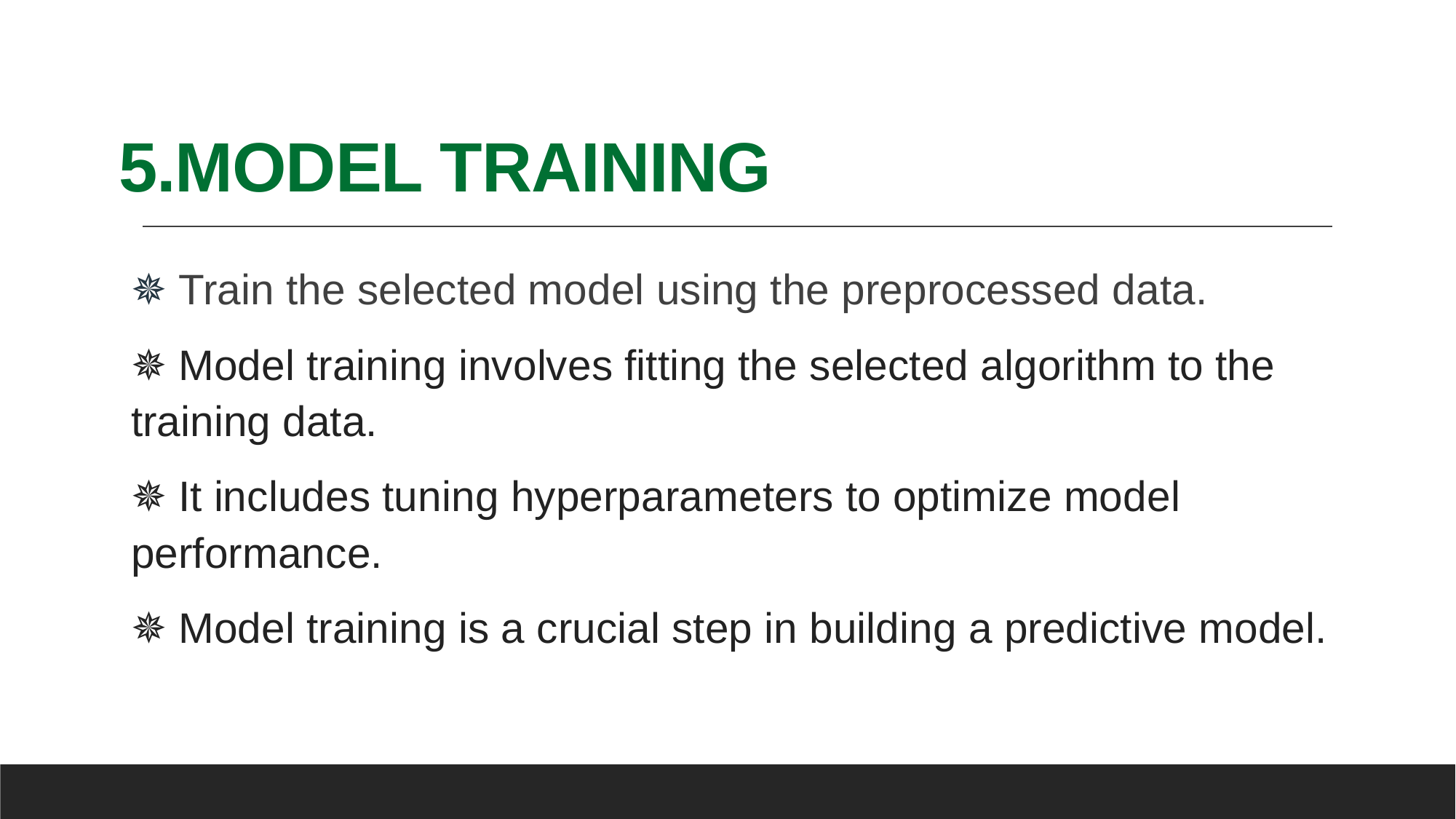

# 5.MODEL TRAINING
✵ Train the selected model using the preprocessed data.
✵ Model training involves fitting the selected algorithm to the training data.
✵ It includes tuning hyperparameters to optimize model performance.
✵ Model training is a crucial step in building a predictive model.